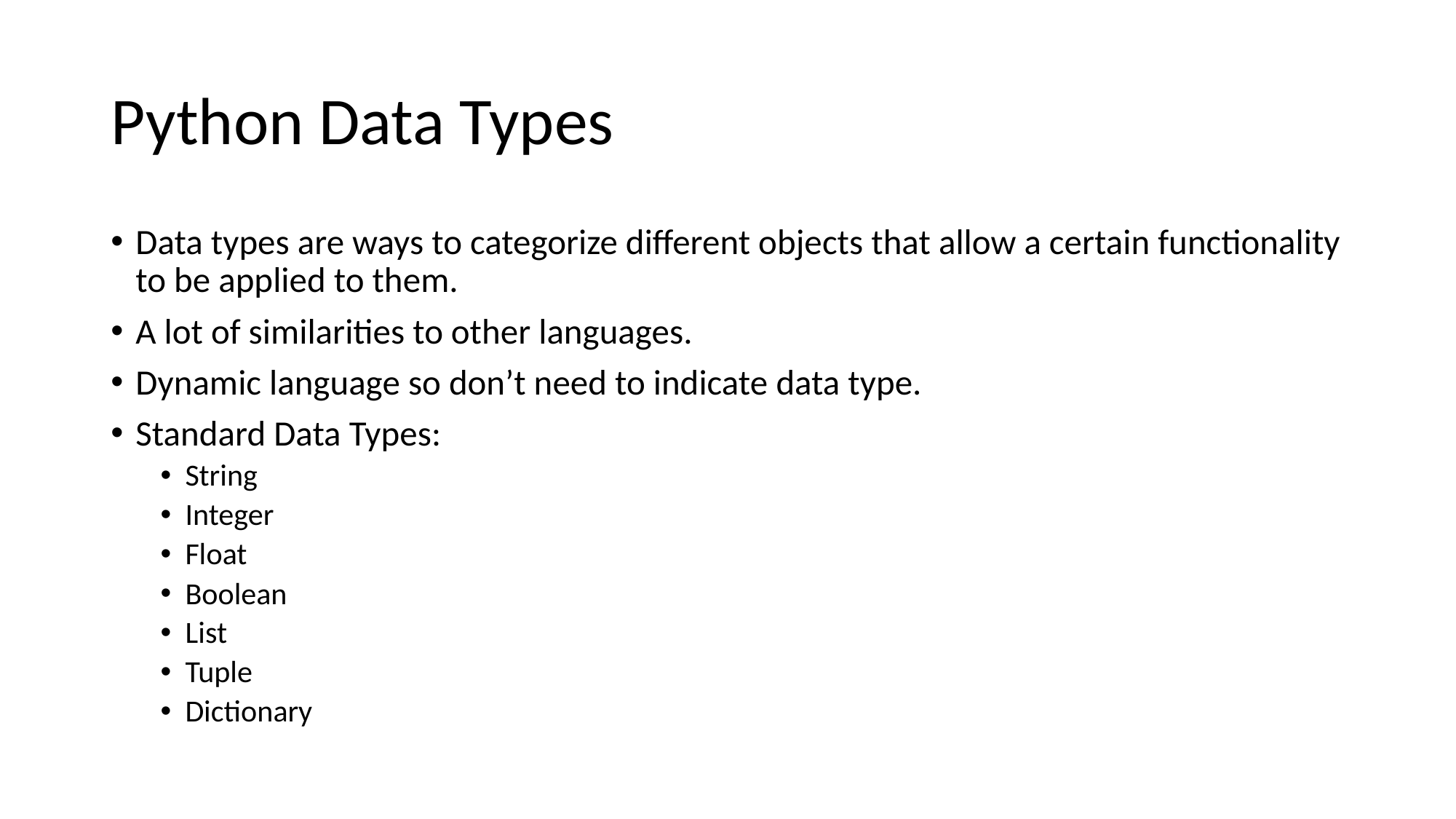

# Python Data Types
Data types are ways to categorize different objects that allow a certain functionality to be applied to them.
A lot of similarities to other languages.
Dynamic language so don’t need to indicate data type.
Standard Data Types:
String
Integer
Float
Boolean
List
Tuple
Dictionary